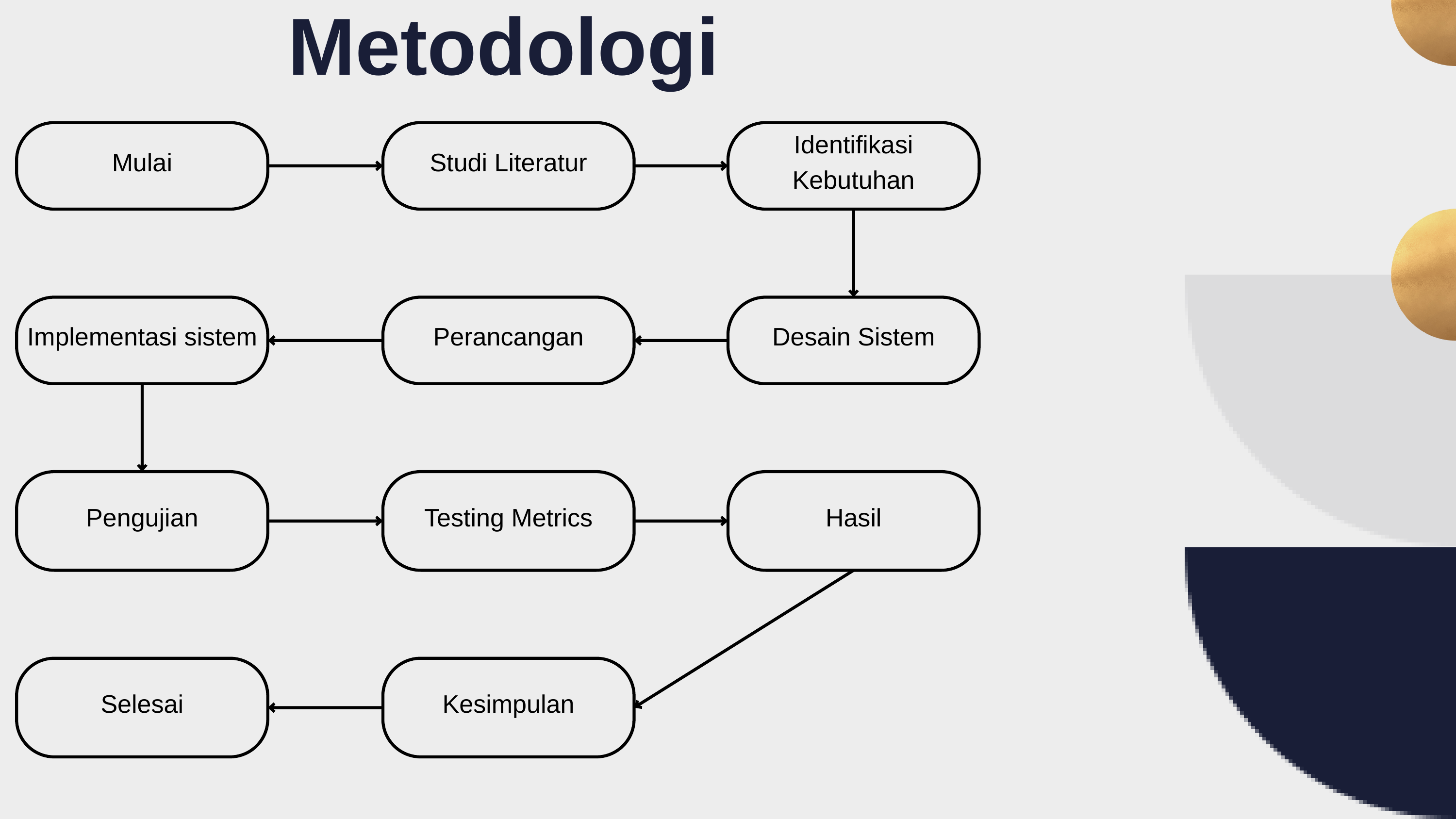

Metodologi

Mulai

Studi Literatur

Identifikasi Kebutuhan

Implementasi sistem

Perancangan

Desain Sistem

Pengujian

Testing Metrics

Hasil

Selesai

Kesimpulan